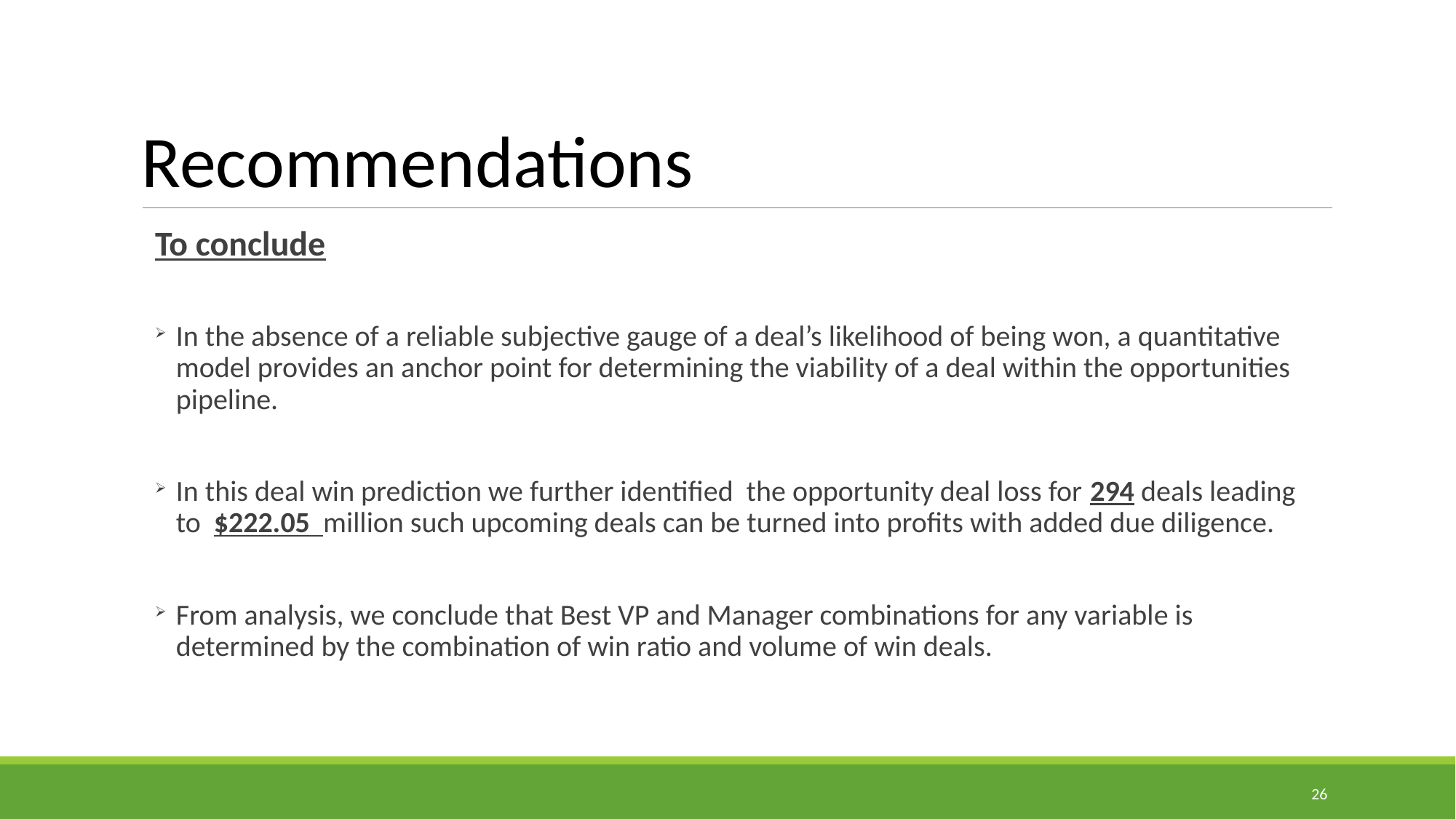

# Recommendations
To conclude

In the absence of a reliable subjective gauge of a deal’s likelihood of being won, a quantitative model provides an anchor point for determining the viability of a deal within the opportunities pipeline.

In this deal win prediction we further identified  the opportunity deal loss for 294 deals leading to  $222.05  million such upcoming deals can be turned into profits with added due diligence.

From analysis, we conclude that Best VP and Manager combinations for any variable is determined by the combination of win ratio and volume of win deals.

26